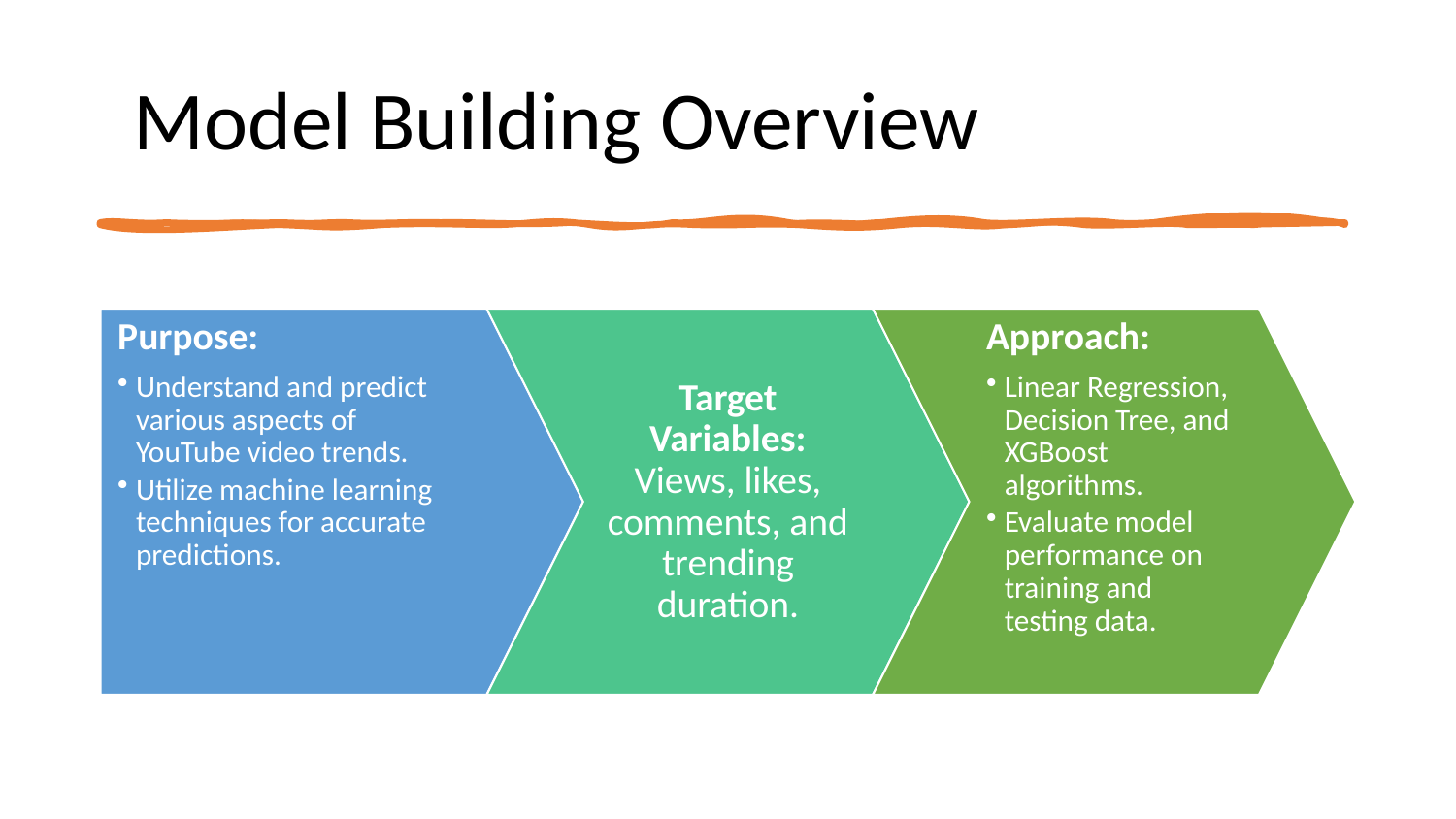

# Model Building Overview

Purpose:
Understand and predict various aspects of YouTube video trends.
Utilize machine learning techniques for accurate predictions.
Target Variables: Views, likes, comments, and trending duration.
Approach:
Linear Regression, Decision Tree, and XGBoost algorithms.
Evaluate model performance on training and testing data.